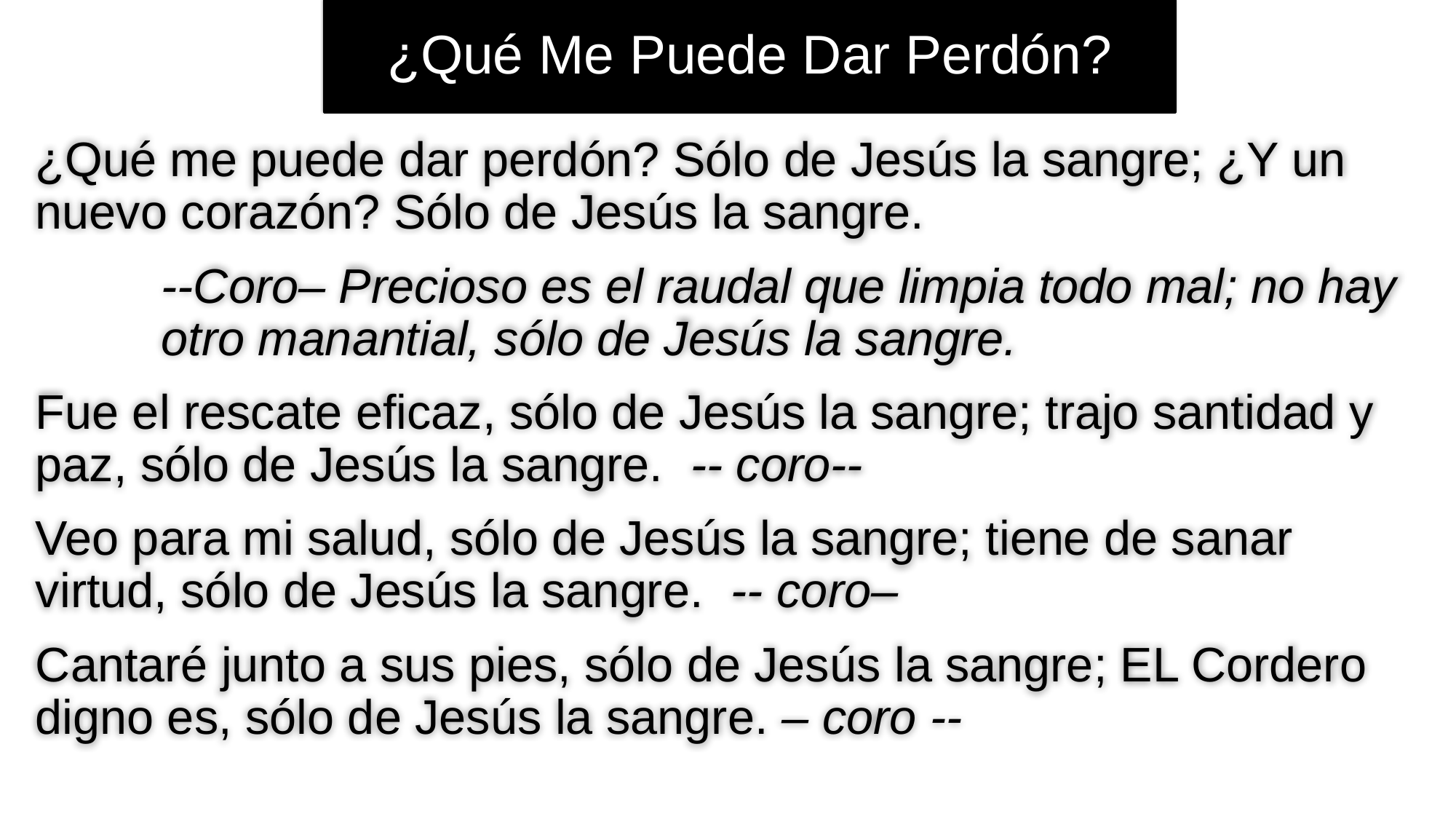

# ¿Qué Me Puede Dar Perdón?
¿Qué me puede dar perdón? Sólo de Jesús la sangre; ¿Y un nuevo corazón? Sólo de Jesús la sangre.
	--Coro– Precioso es el raudal que limpia todo mal; no hay otro manantial, sólo de Jesús la sangre.
Fue el rescate eficaz, sólo de Jesús la sangre; trajo santidad y paz, sólo de Jesús la sangre.  -- coro--
Veo para mi salud, sólo de Jesús la sangre; tiene de sanar virtud, sólo de Jesús la sangre.  -- coro–
Cantaré junto a sus pies, sólo de Jesús la sangre; EL Cordero digno es, sólo de Jesús la sangre. – coro --